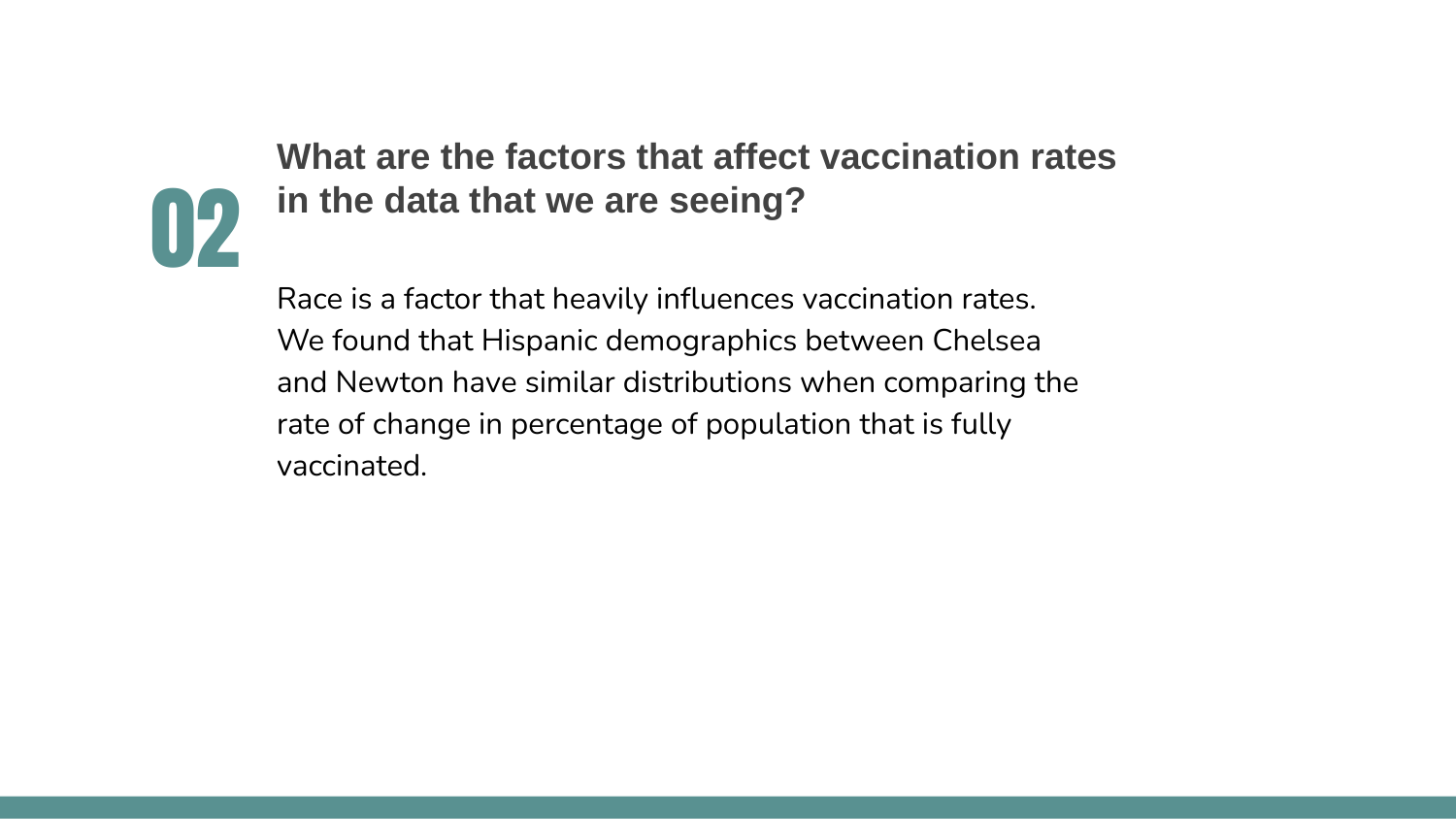

02
What are the factors that affect vaccination rates in the data that we are seeing?
Race is a factor that heavily influences vaccination rates. We found that Hispanic demographics between Chelsea and Newton have similar distributions when comparing the rate of change in percentage of population that is fully vaccinated.